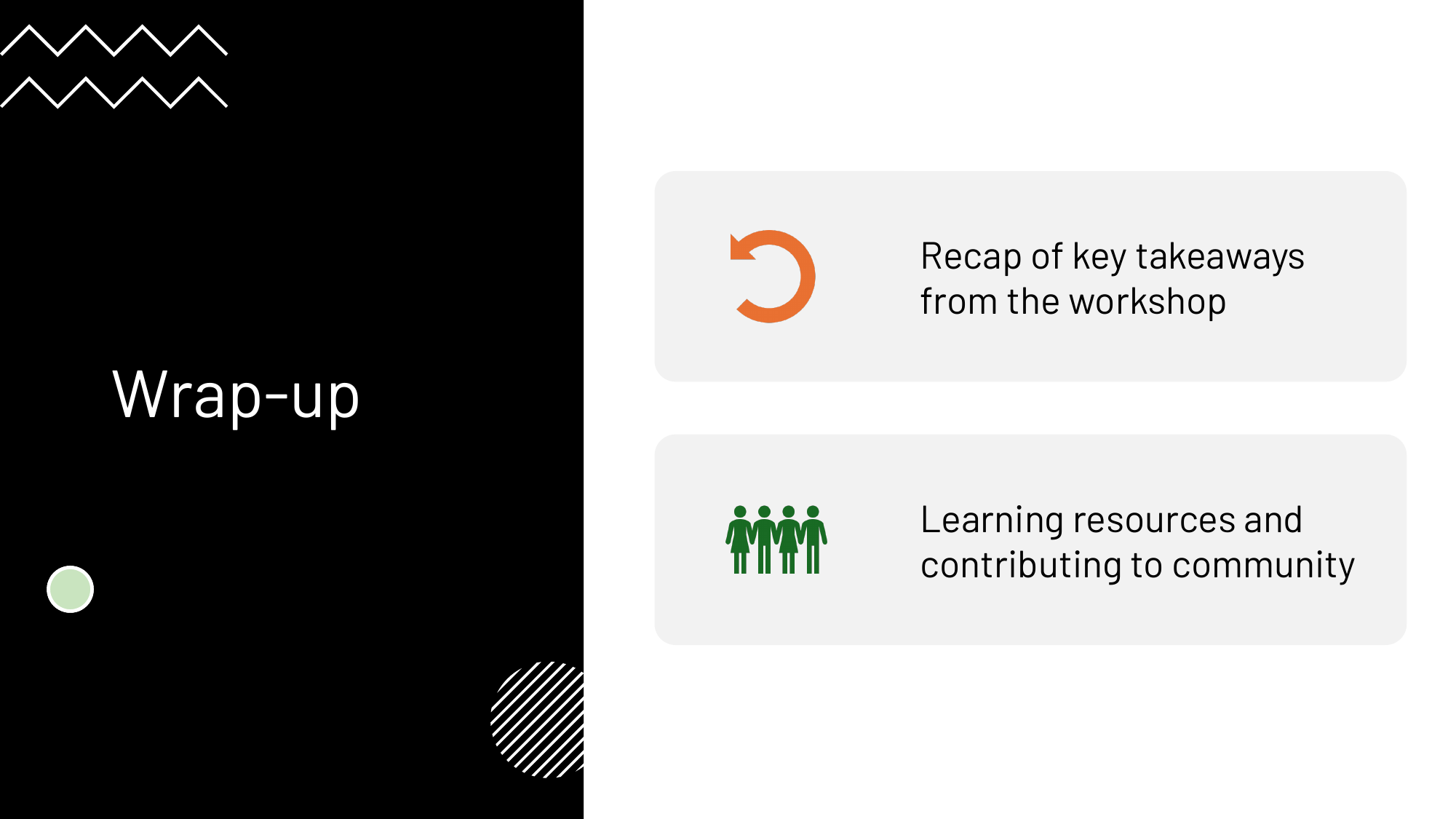

Recap of key takeaways from the workshop
Learning resources and contributing to community
# Wrap-up